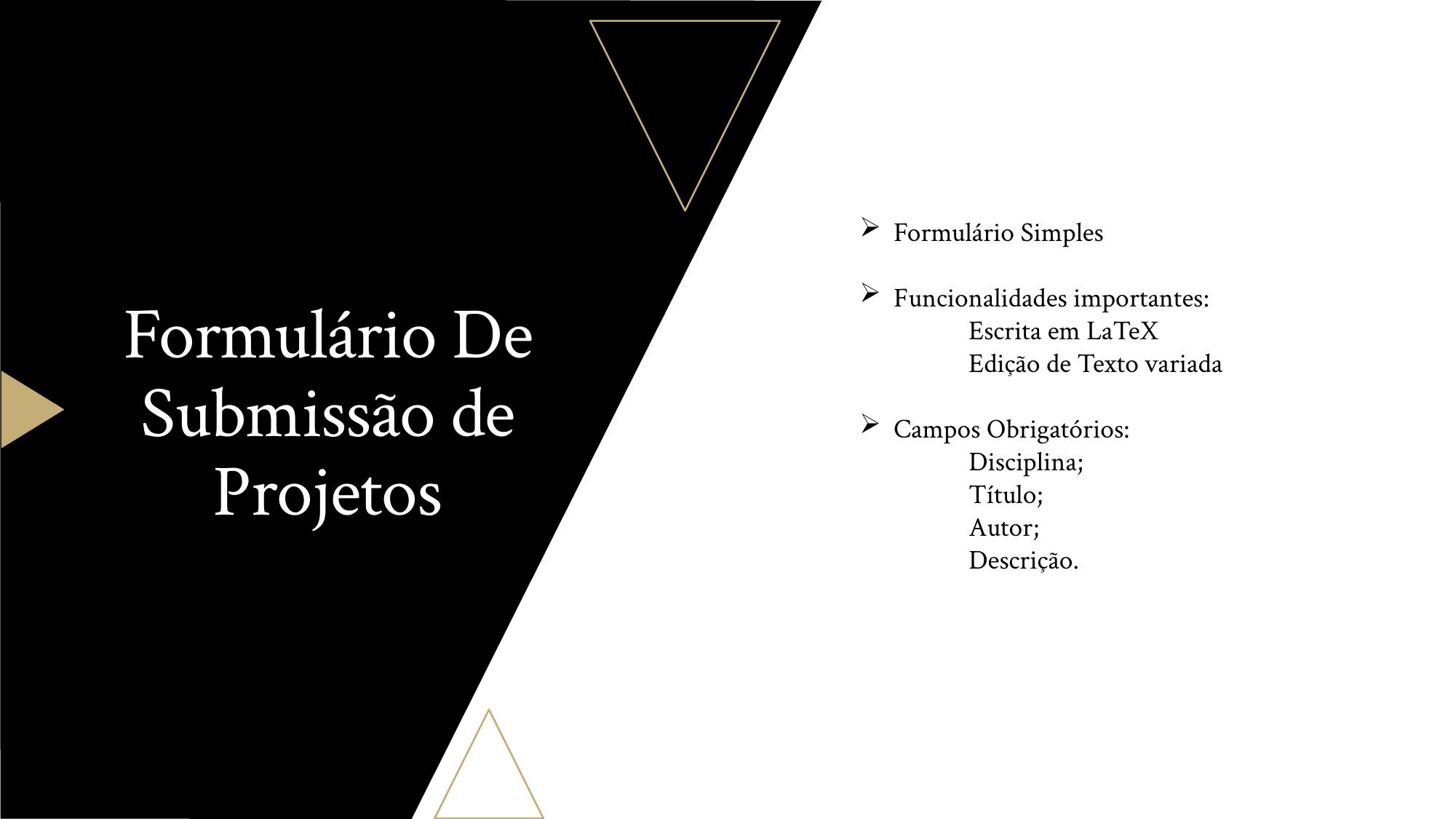

Formulário Simples

Funcionalidades importantes:
	Escrita em LaTeX
	Edição de Texto variada

Campos Obrigatórios:
	Disciplina;
	Título;
	Autor;
	Descrição.

# Formulário De Submissão de Projetos